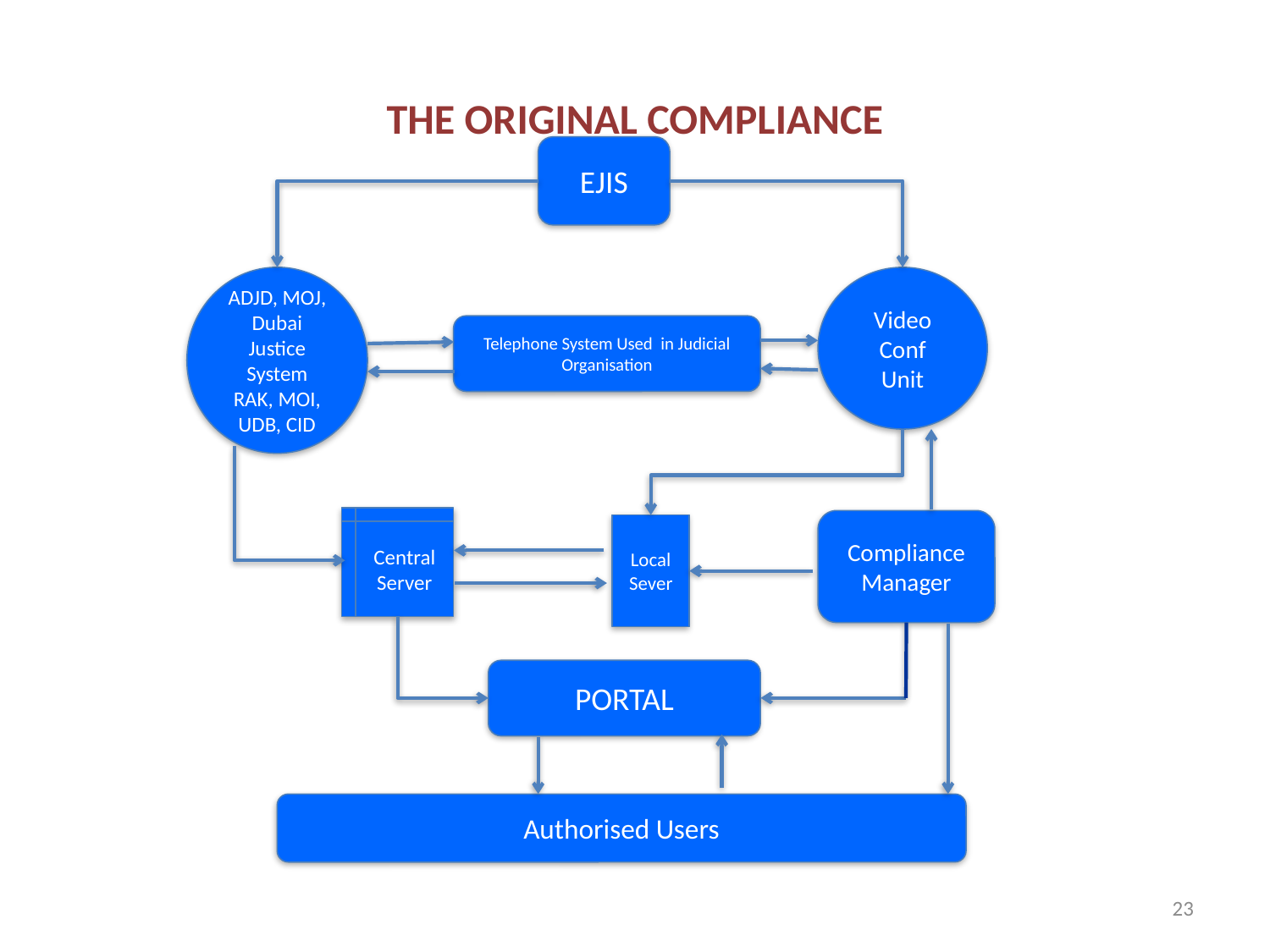

# THE ORIGINAL COMPLIANCE
EJIS
ADJD, MOJ, Dubai Justice System RAK, MOI, UDB, CID
Video Conf Unit
Telephone System Used  in Judicial Organisation
Central Server
Compliance Manager
Local Sever
PORTAL
Authorised Users
23